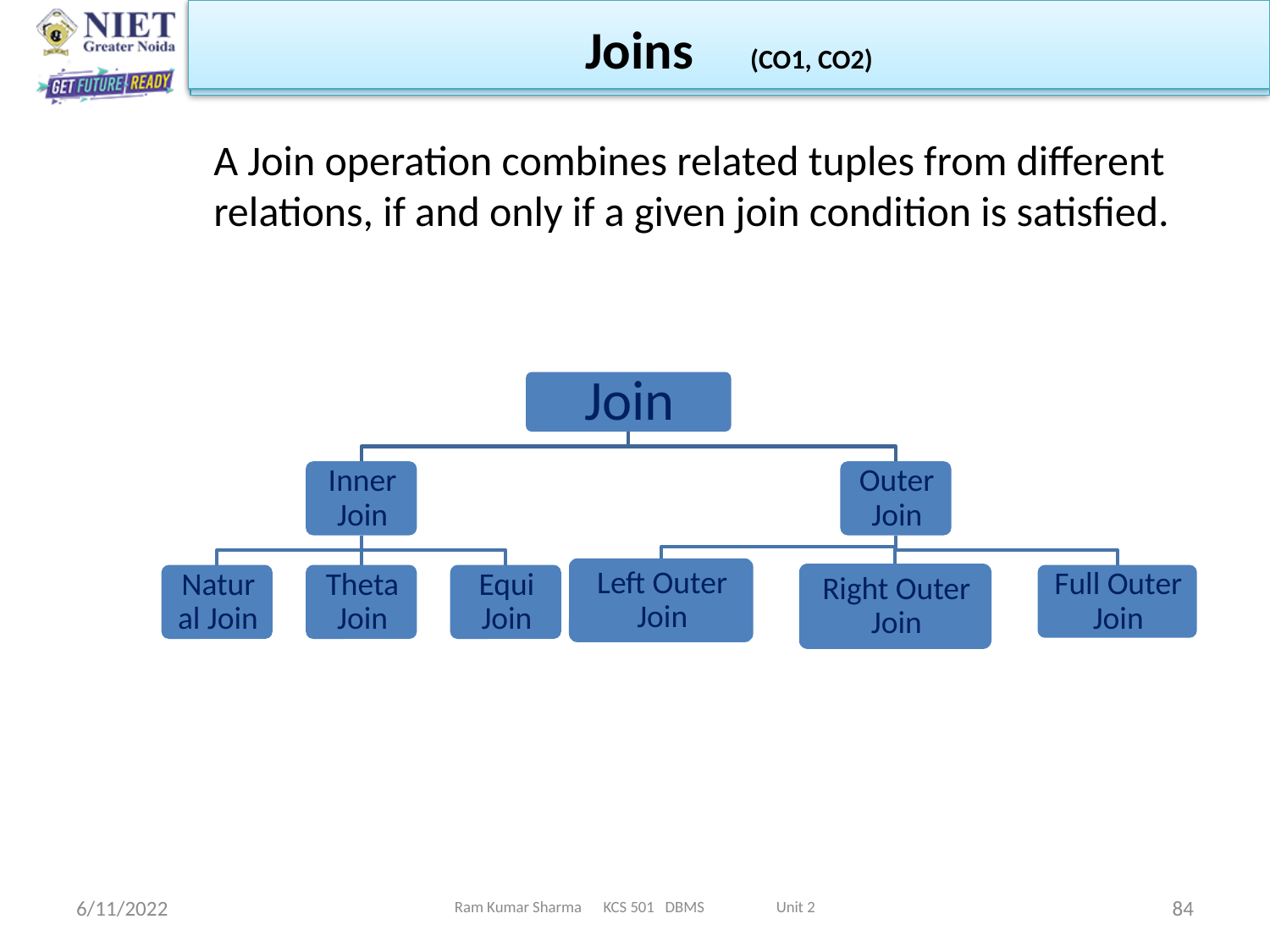

Joins    (CO1, CO2)
A Join operation combines related tuples from different relations, if and only if a given join condition is satisfied.
Join
Inner Join
Natural Join
Theta Join
Equi Join
Outer Join
Left Outer Join
Right Outer Join
Full Outer Join
6/11/2022
Ram Kumar Sharma      KCS 501   DBMS                    Unit 2
84